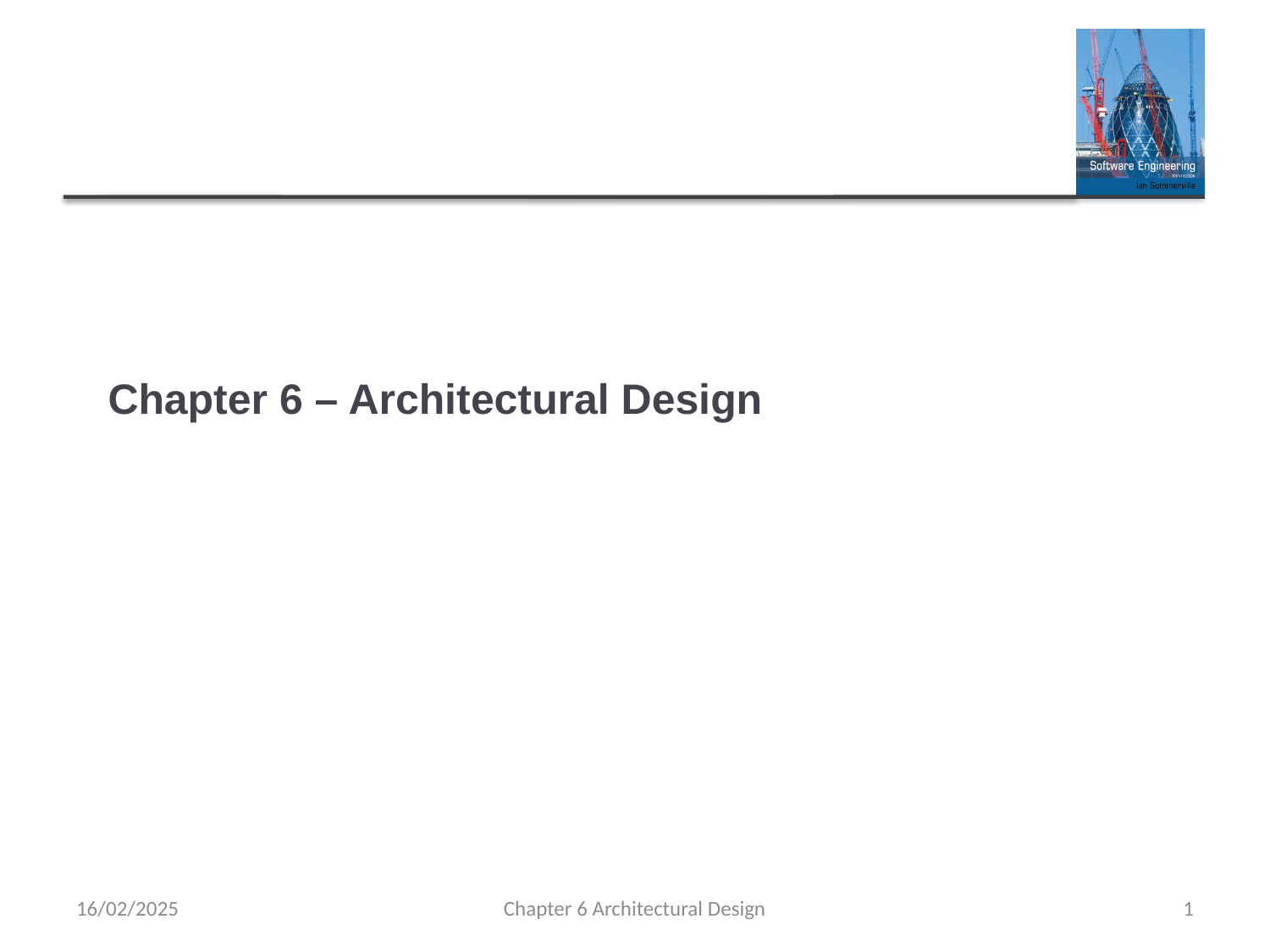

# Chapter 6 – Architectural Design

16/02/2025
Chapter 6 Architectural Design
1